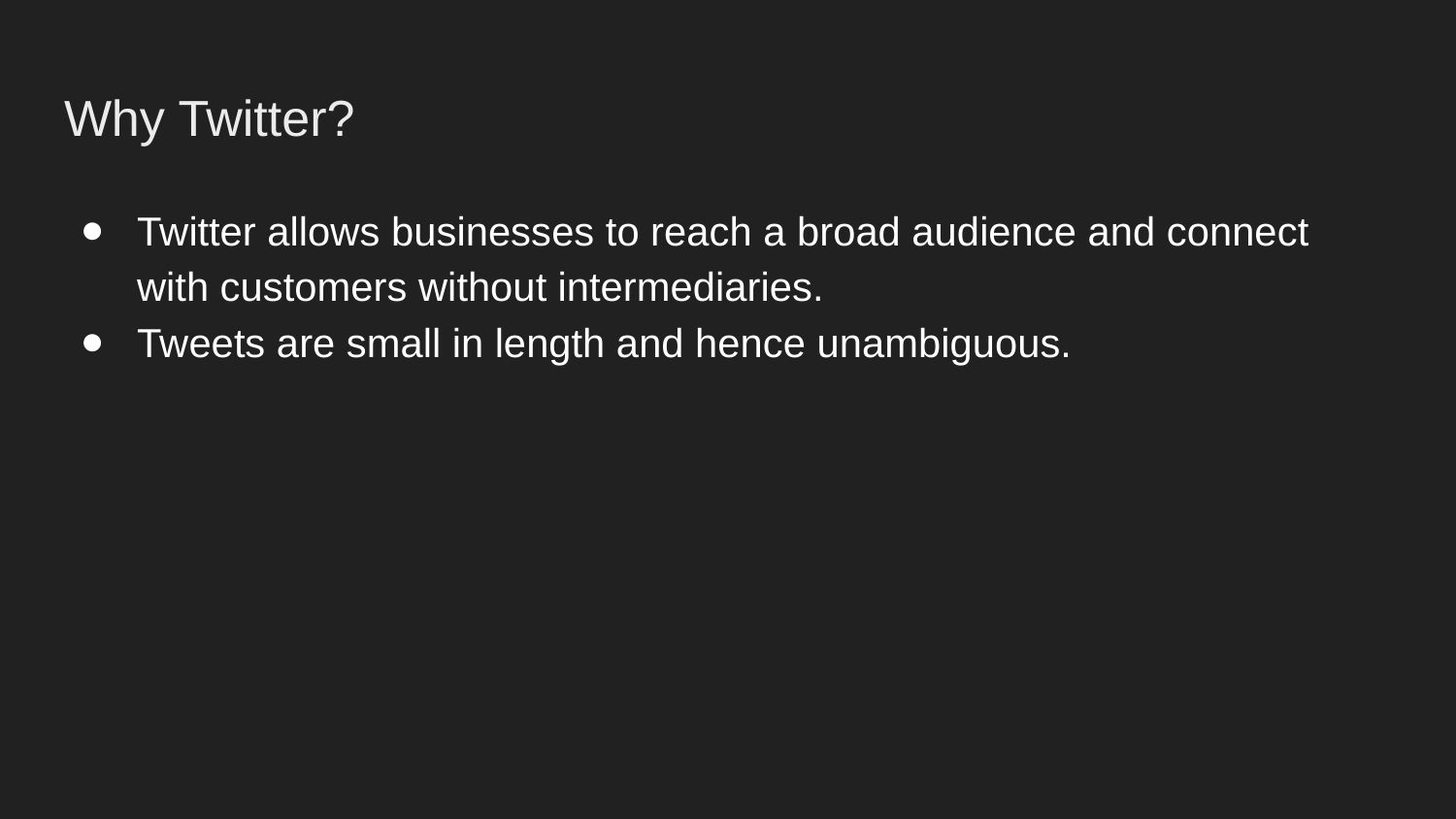

# Why Twitter?
Twitter allows businesses to reach a broad audience and connect with customers without intermediaries.
Tweets are small in length and hence unambiguous.